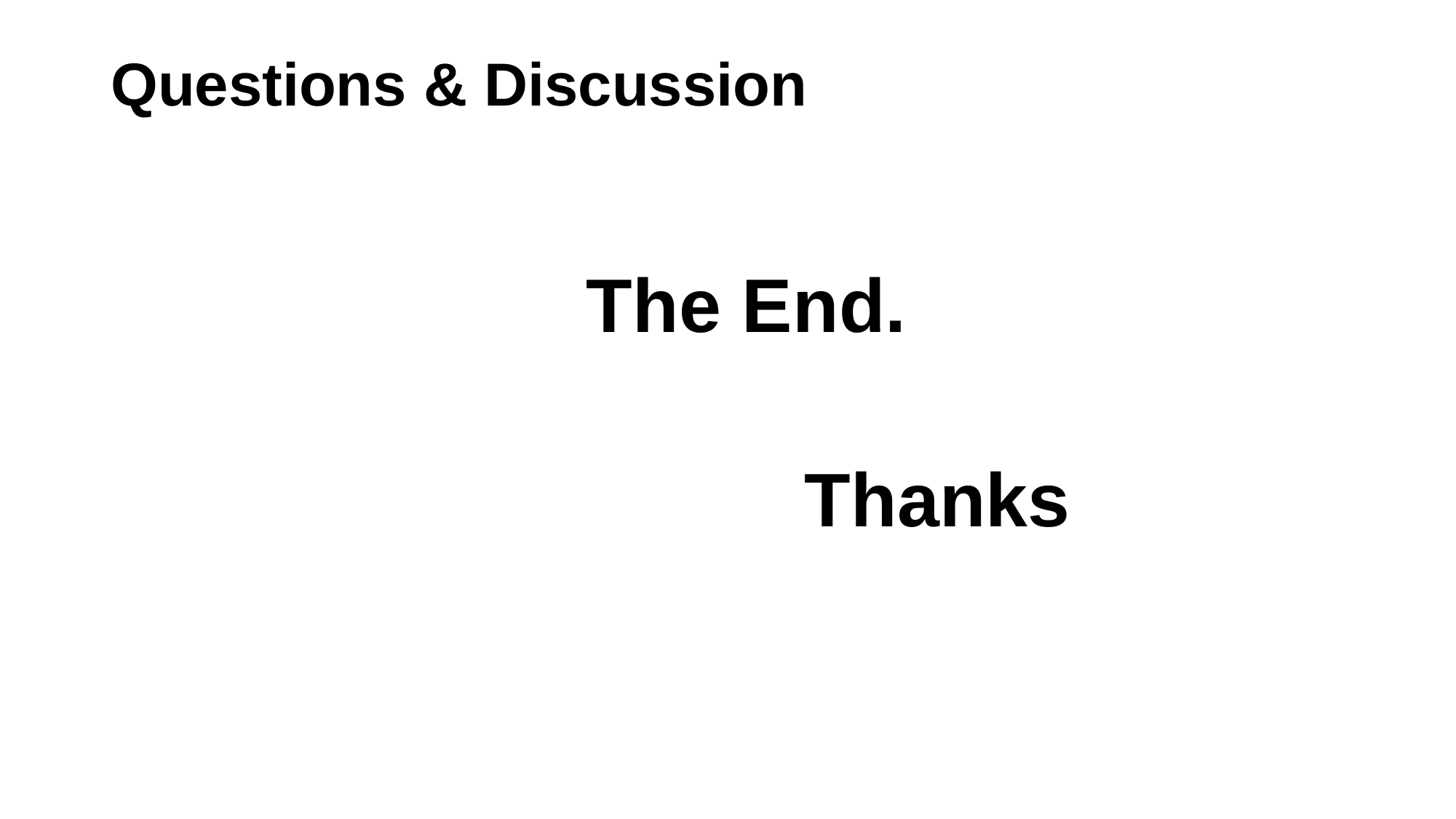

# Questions & Discussion
The End.

		Thanks